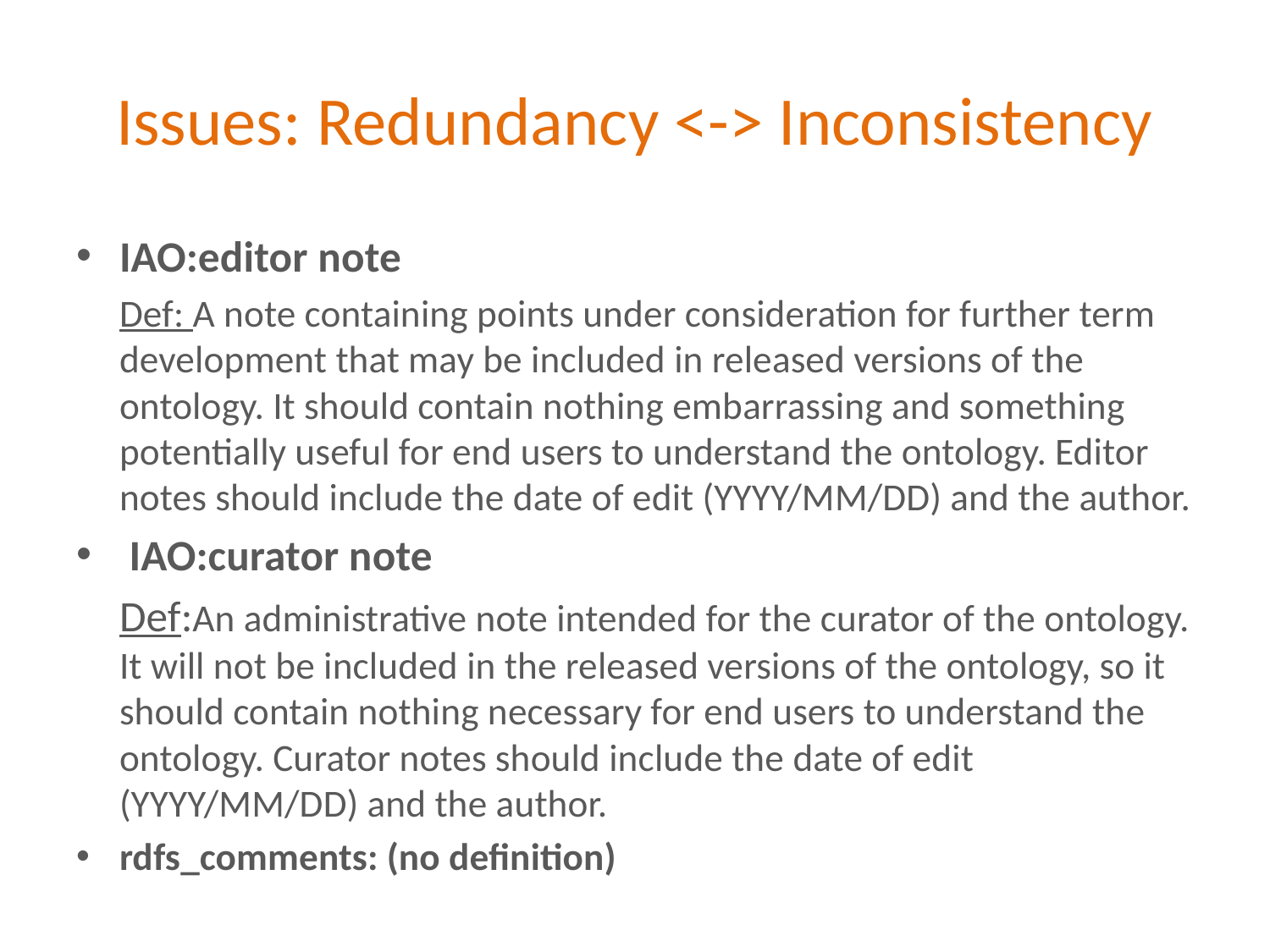

# Issues: Redundancy <-> Inconsistency
IAO:editor note
	Def: A note containing points under consideration for further term development that may be included in released versions of the ontology. It should contain nothing embarrassing and something potentially useful for end users to understand the ontology. Editor notes should include the date of edit (YYYY/MM/DD) and the author.
 IAO:curator note
	Def:An administrative note intended for the curator of the ontology. It will not be included in the released versions of the ontology, so it should contain nothing necessary for end users to understand the ontology. Curator notes should include the date of edit (YYYY/MM/DD) and the author.
rdfs_comments: (no definition)